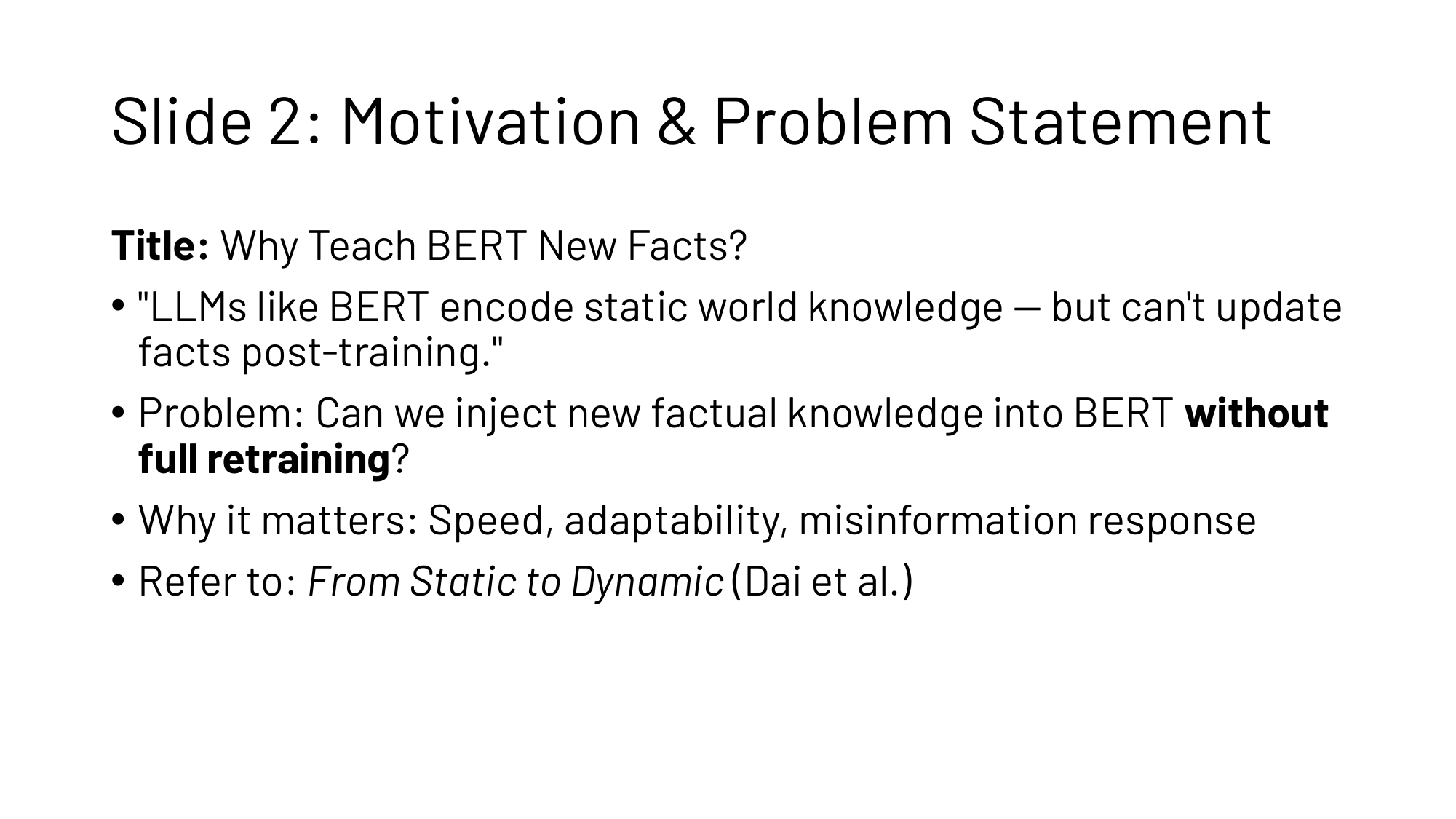

# Slide 2: Motivation & Problem Statement
Title: Why Teach BERT New Facts?
"LLMs like BERT encode static world knowledge — but can't update facts post-training."
Problem: Can we inject new factual knowledge into BERT without full retraining?
Why it matters: Speed, adaptability, misinformation response
Refer to: From Static to Dynamic (Dai et al.)